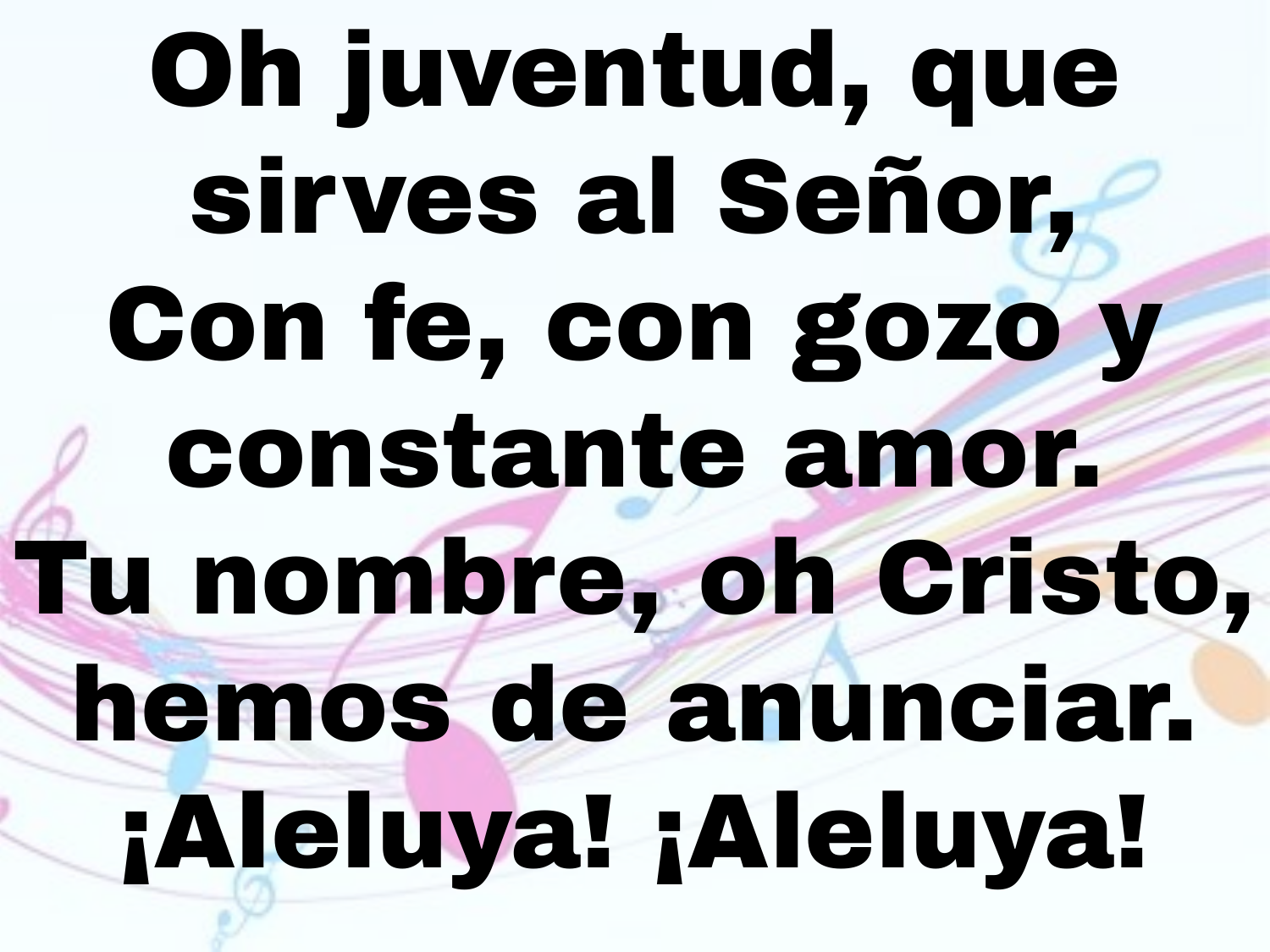

Oh juventud, que sirves al Señor,
Con fe, con gozo y constante amor.
Tu nombre, oh Cristo, hemos de anunciar.
¡Aleluya! ¡Aleluya!